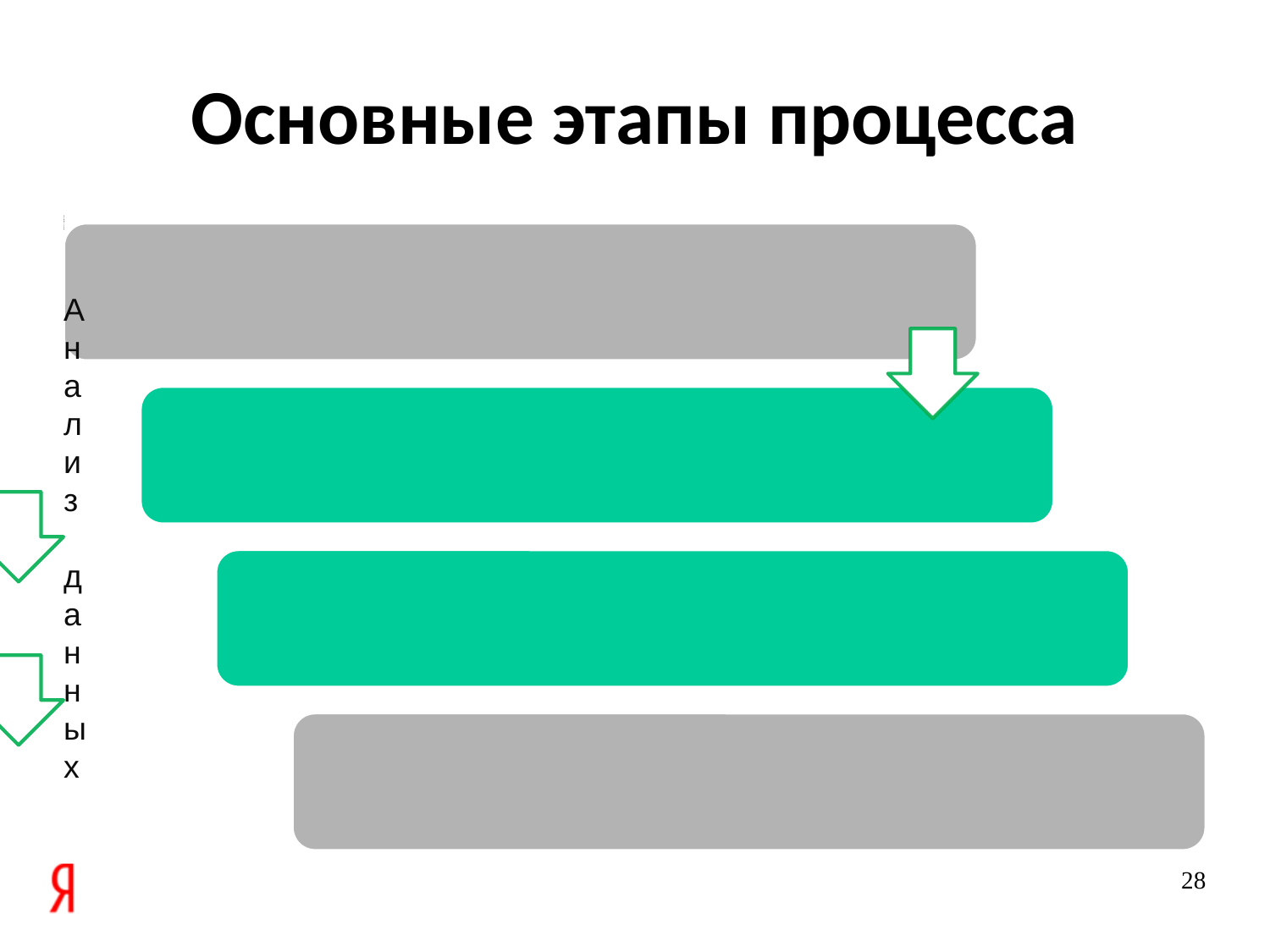

# Основные этапы процесса
Crawling
Анализ данных
28